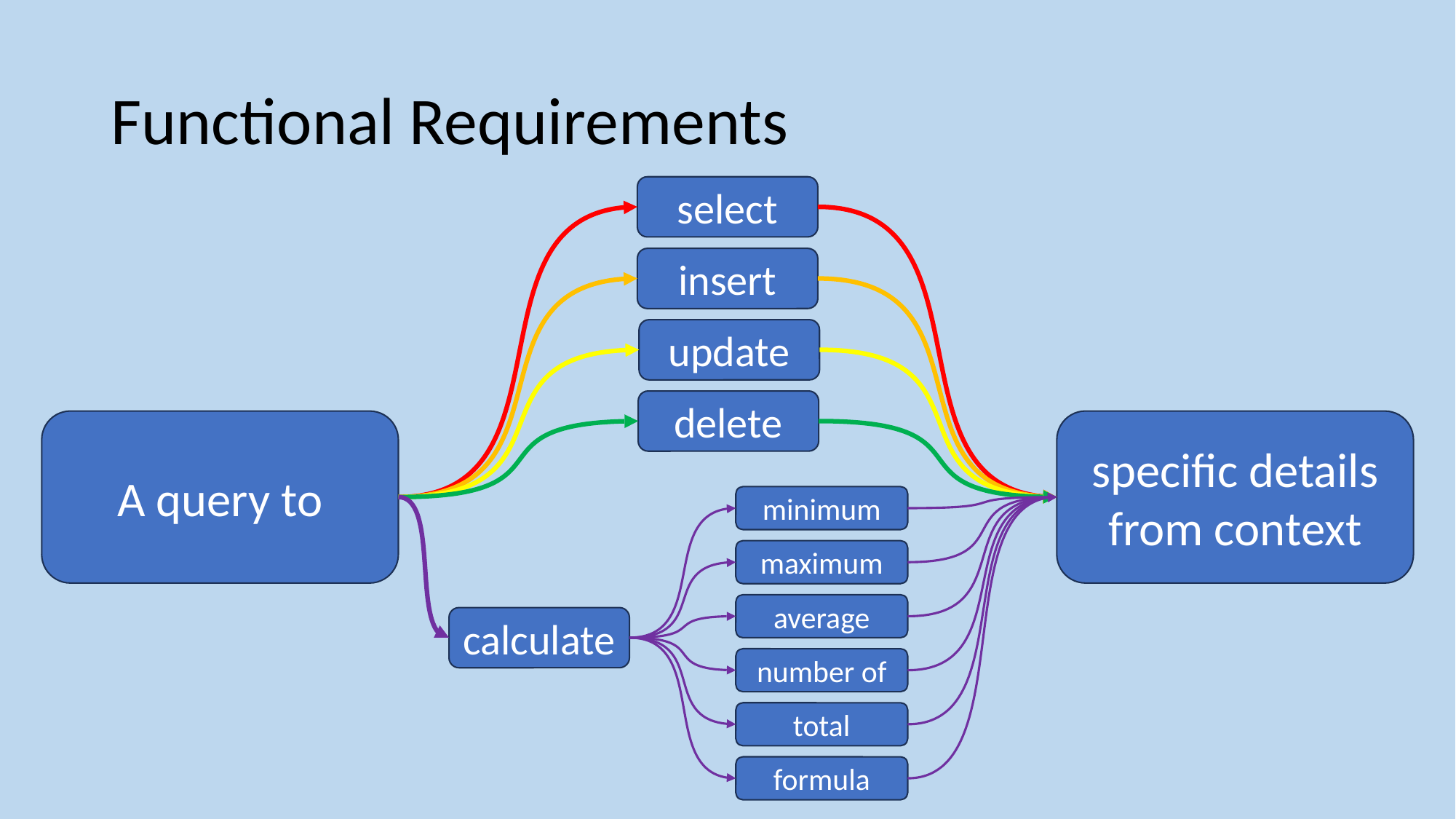

# Functional Requirements
select
insert
update
delete
A query to
specific details from context
minimum
maximum
average
number of
total
formula
calculate